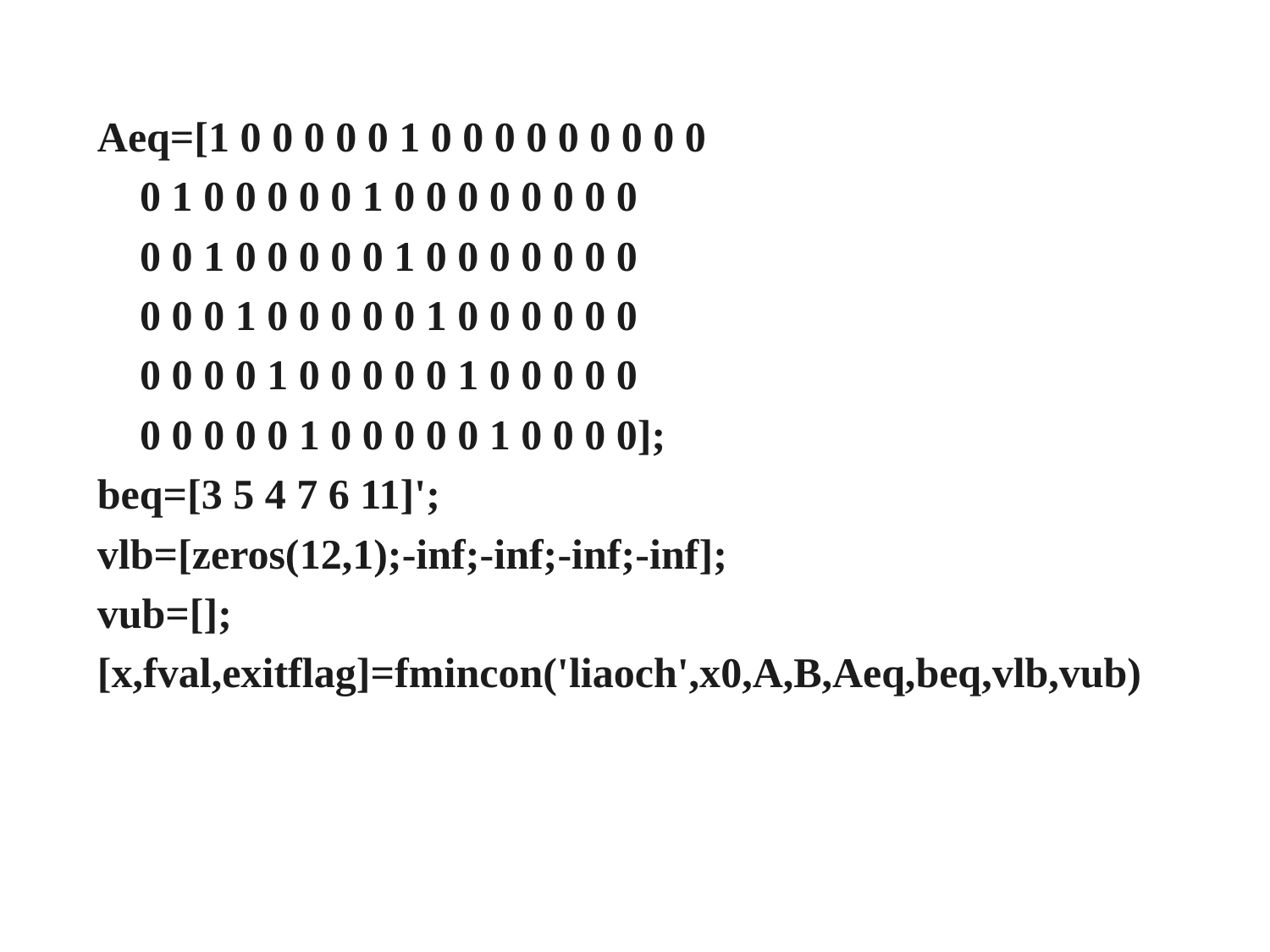

Aeq=[1 0 0 0 0 0 1 0 0 0 0 0 0 0 0 0
    0 1 0 0 0 0 0 1 0 0 0 0 0 0 0 0
    0 0 1 0 0 0 0 0 1 0 0 0 0 0 0 0
    0 0 0 1 0 0 0 0 0 1 0 0 0 0 0 0
    0 0 0 0 1 0 0 0 0 0 1 0 0 0 0 0
    0 0 0 0 0 1 0 0 0 0 0 1 0 0 0 0];
beq=[3 5 4 7 6 11]';
vlb=[zeros(12,1);-inf;-inf;-inf;-inf];
vub=[];
[x,fval,exitflag]=fmincon('liaoch',x0,A,B,Aeq,beq,vlb,vub)